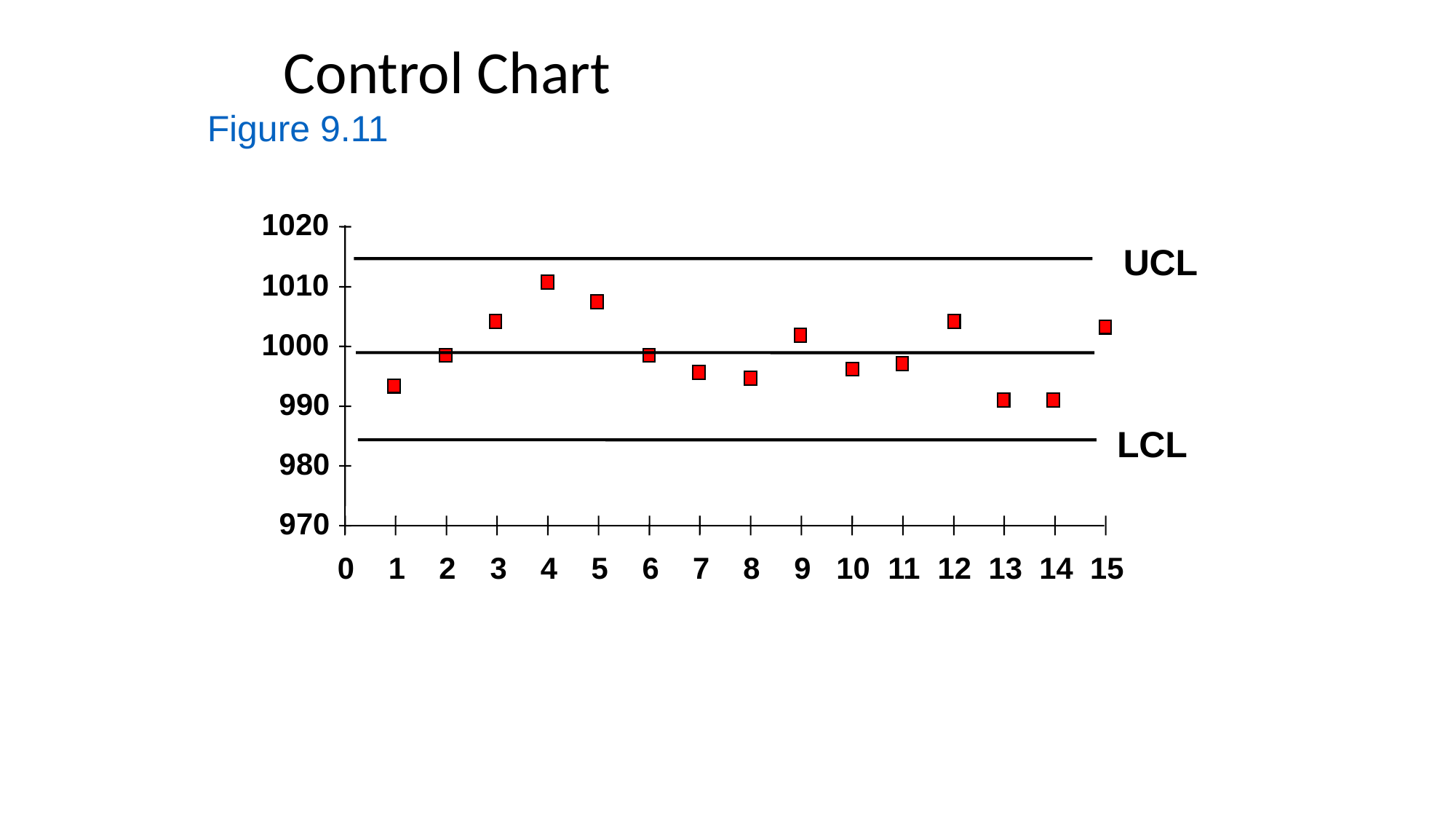

# Control Chart
Figure 9.11
1020

UCL

1010

1000

990

LCL
980

970

0
1
2
3
4
5
6
7
8
9
10
11
12
13
14
15